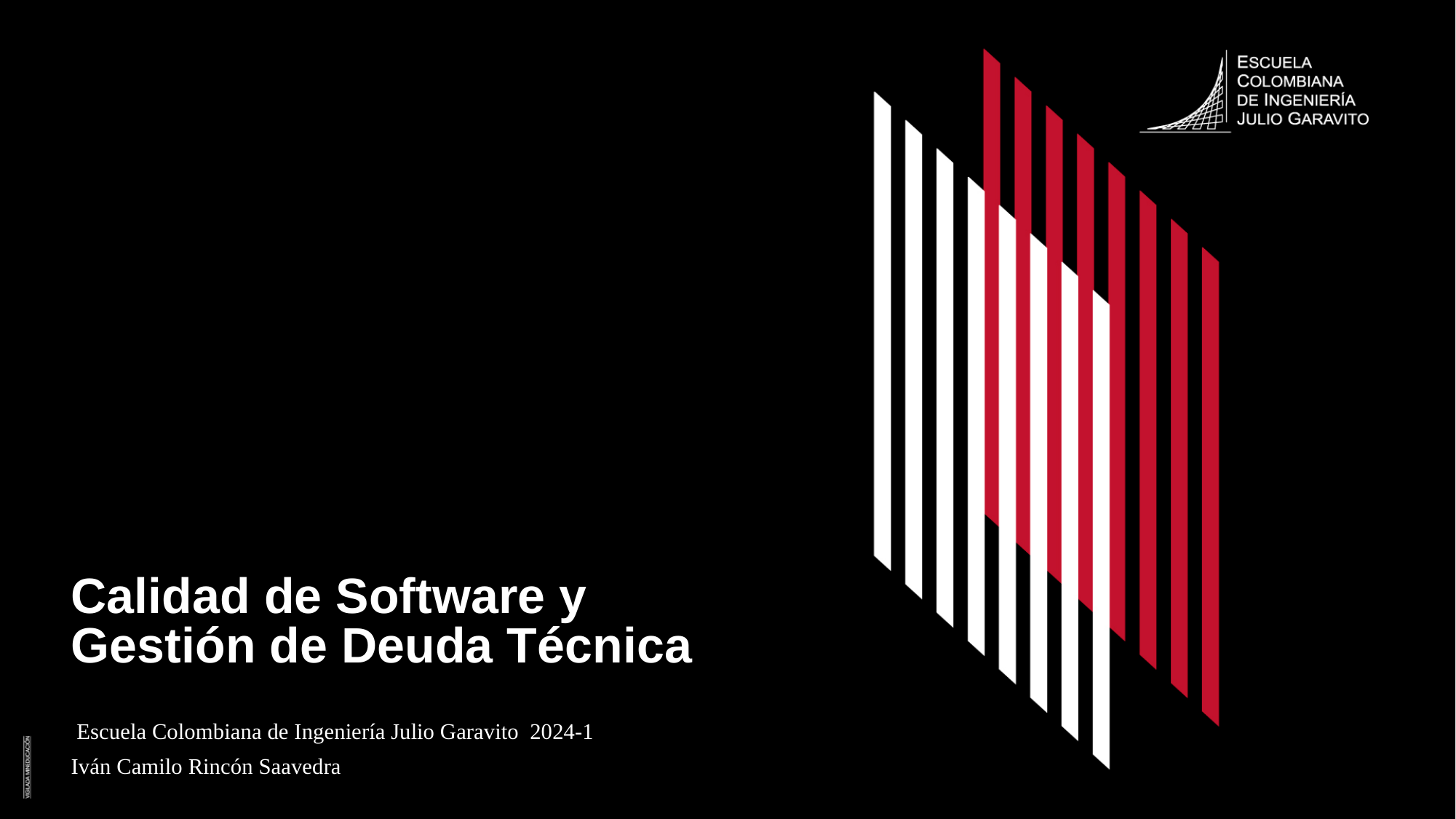

# Calidad de Software y Gestión de Deuda Técnica

 Escuela Colombiana de Ingeniería Julio Garavito  2024-1
Iván Camilo Rincón Saavedra